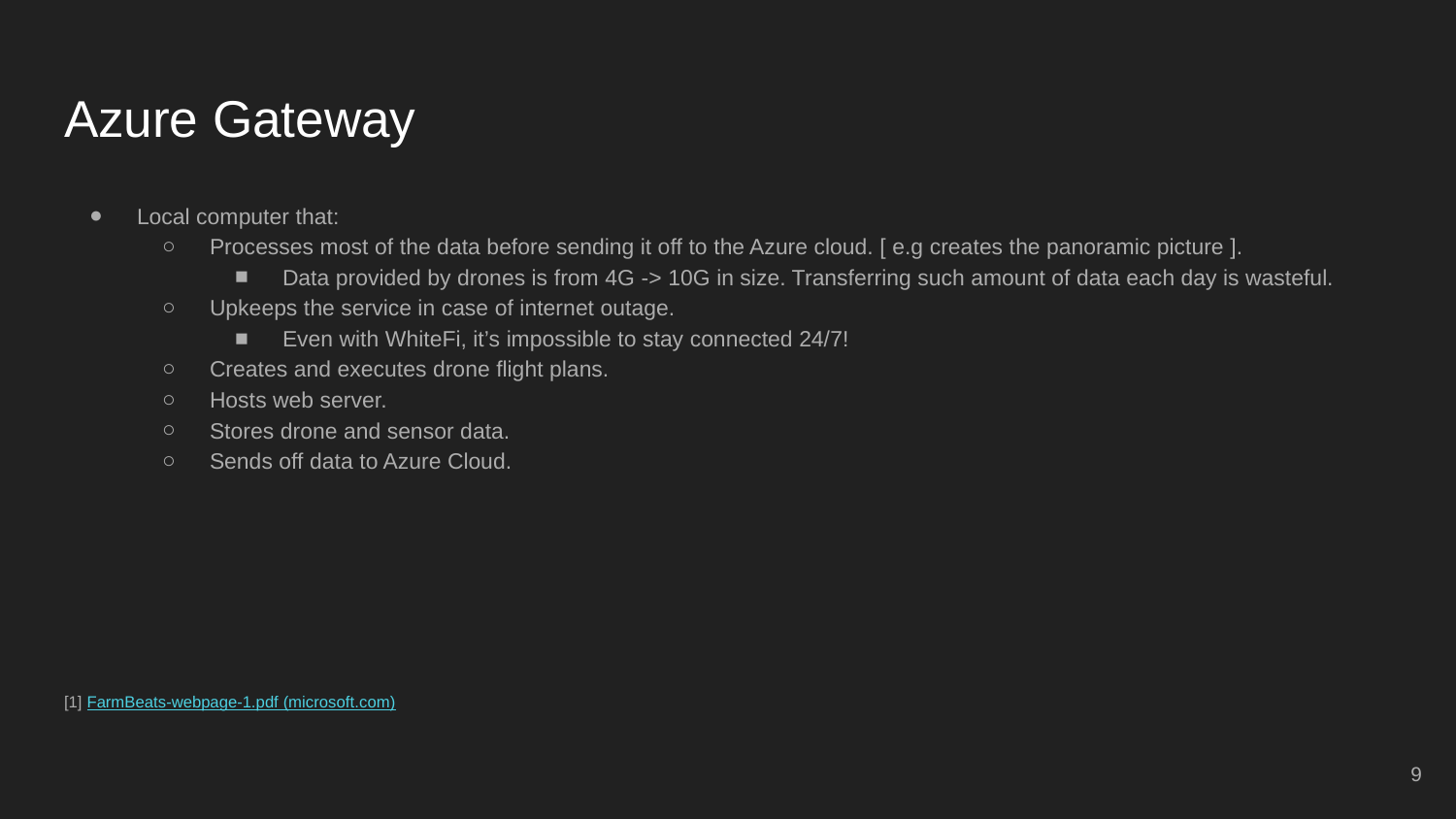

# Azure Gateway
Local computer that:
Processes most of the data before sending it off to the Azure cloud. [ e.g creates the panoramic picture ].
Data provided by drones is from 4G -> 10G in size. Transferring such amount of data each day is wasteful.
Upkeeps the service in case of internet outage.
Even with WhiteFi, it’s impossible to stay connected 24/7!
Creates and executes drone flight plans.
Hosts web server.
Stores drone and sensor data.
Sends off data to Azure Cloud.
[1] FarmBeats-webpage-1.pdf (microsoft.com)
9